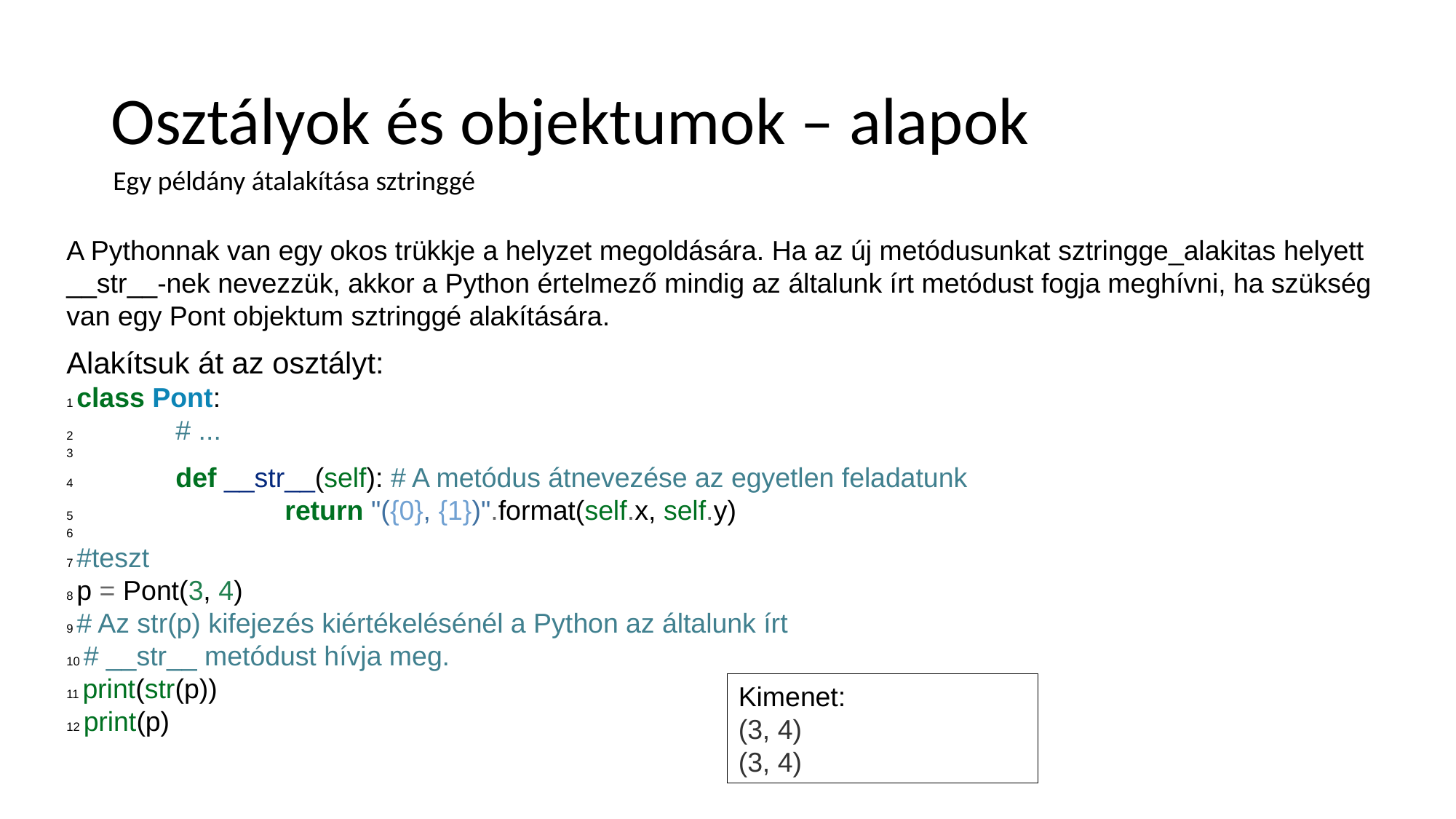

# Osztályok és objektumok – alapok
Egy példány átalakítása sztringgé
A Pythonnak van egy okos trükkje a helyzet megoldására. Ha az új metódusunkat sztringge_alakitas helyett
__str__-nek nevezzük, akkor a Python értelmező mindig az általunk írt metódust fogja meghívni, ha szükség van egy Pont objektum sztringgé alakítására.
Alakítsuk át az osztályt:
1 class Pont:
2 	# ...
3
4 	def __str__(self): # A metódus átnevezése az egyetlen feladatunk
5 		return "({0}, {1})".format(self.x, self.y)
6
7 #teszt
8 p = Pont(3, 4)
9 # Az str(p) kifejezés kiértékelésénél a Python az általunk írt
10 # __str__ metódust hívja meg.
11 print(str(p))
12 print(p)
Kimenet:
(3, 4)
(3, 4)